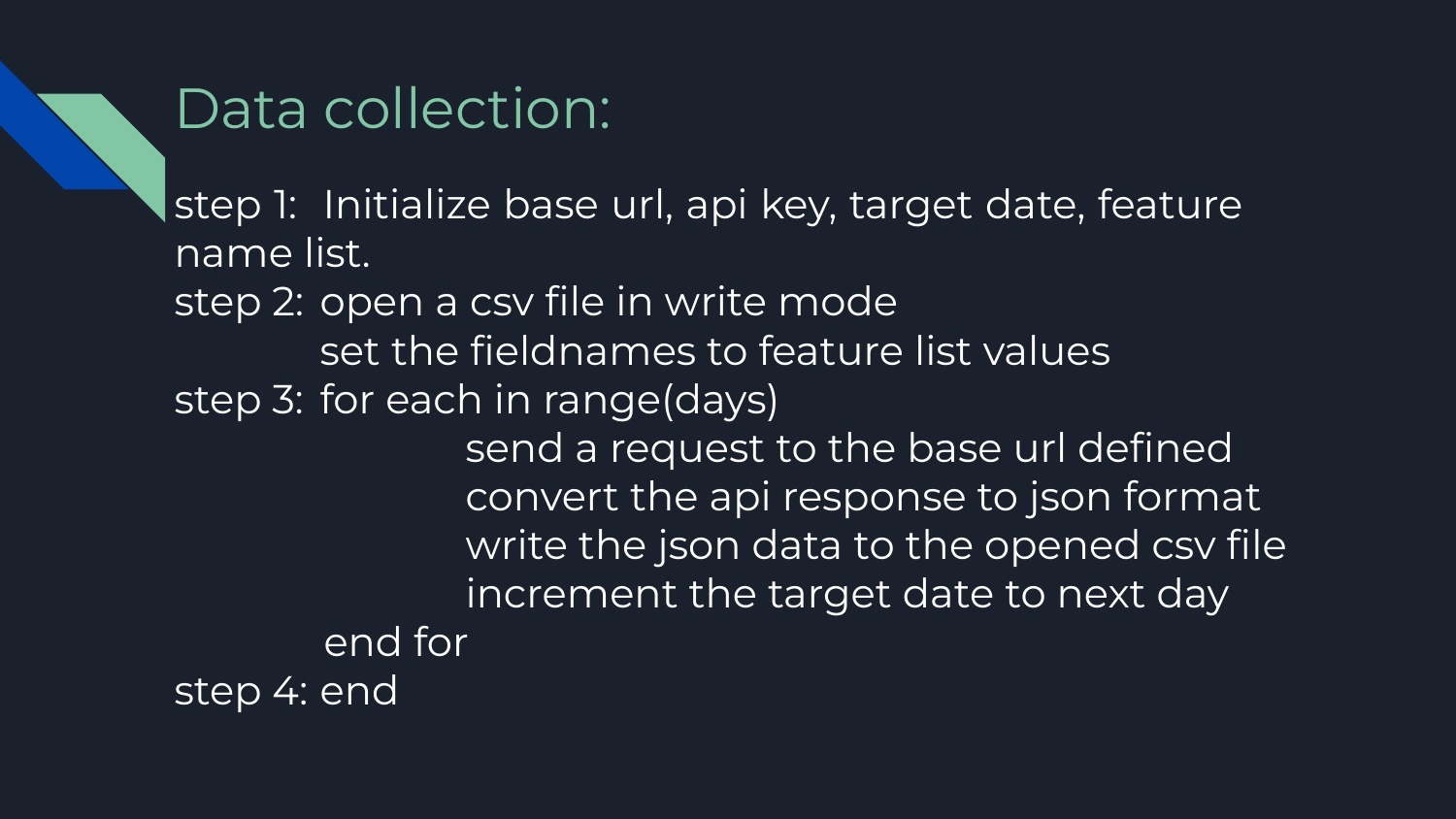

# Data collection:
step 1: 	Initialize base url, api key, target date, feature 	name list.
step 2: 	open a csv file in write mode
            	set the fieldnames to feature list values
step 3: 	for each in range(days)
            		send a request to the base url defined
            		convert the api response to json format
            		write the json data to the opened csv file
            		increment the target date to next day
              end for
step 4: 	end